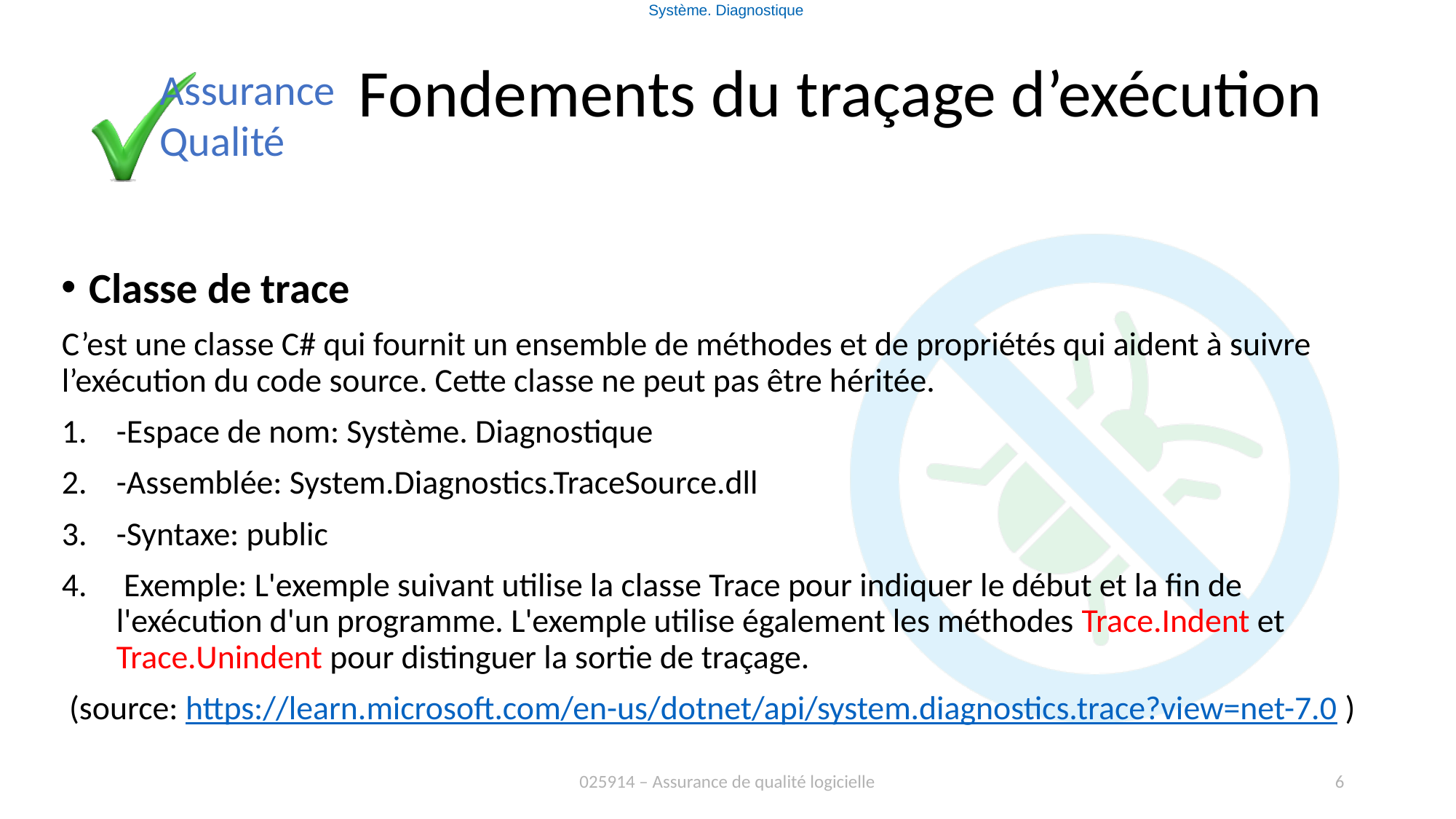

Système. Diagnostique
# Fondements du traçage d’exécution

Classe de trace
C’est une classe C# qui fournit un ensemble de méthodes et de propriétés qui aident à suivre l’exécution du code source. Cette classe ne peut pas être héritée.
-Espace de nom: Système. Diagnostique
-Assemblée: System.Diagnostics.TraceSource.dll
-Syntaxe: public
 Exemple: L'exemple suivant utilise la classe Trace pour indiquer le début et la fin de l'exécution d'un programme. L'exemple utilise également les méthodes Trace.Indent et Trace.Unindent pour distinguer la sortie de traçage.
 (source: https://learn.microsoft.com/en-us/dotnet/api/system.diagnostics.trace?view=net-7.0 )
025914 – Assurance de qualité logicielle
6